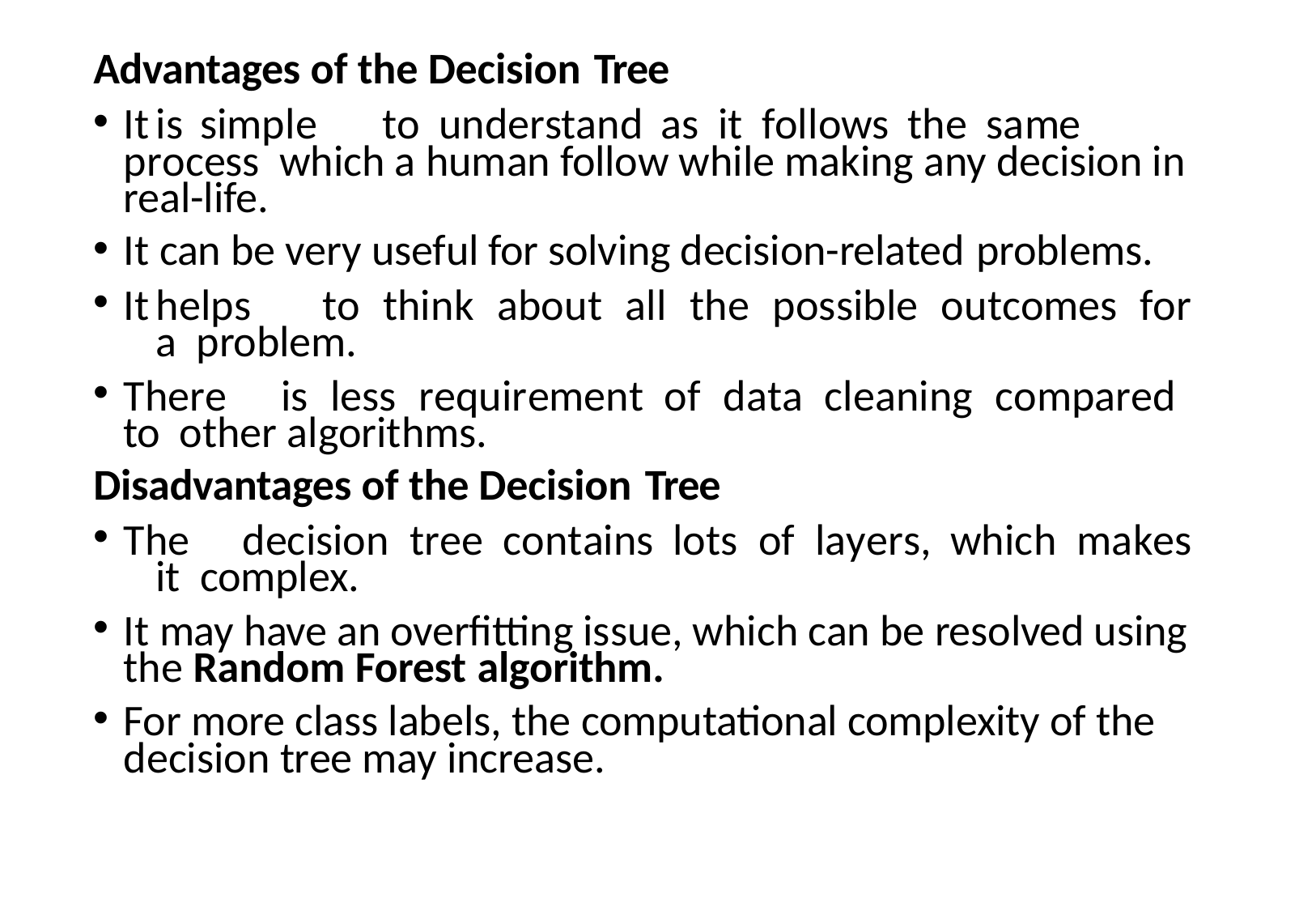

Advantages of the Decision Tree
It	is	simple	to	understand	as	it	follows	the	same	process  which a human follow while making any decision in real-life.
It can be very useful for solving decision-related problems.
It	helps	to	think	about	all	the	possible	outcomes	for	a  problem.
There	is	less	requirement	of	data	cleaning	compared	to  other algorithms.
Disadvantages of the Decision Tree
The	decision	tree	contains	lots	of	layers,	which	makes	it  complex.
It may have an overfitting issue, which can be resolved using  the Random Forest algorithm.
For more class labels, the computational complexity of the  decision tree may increase.